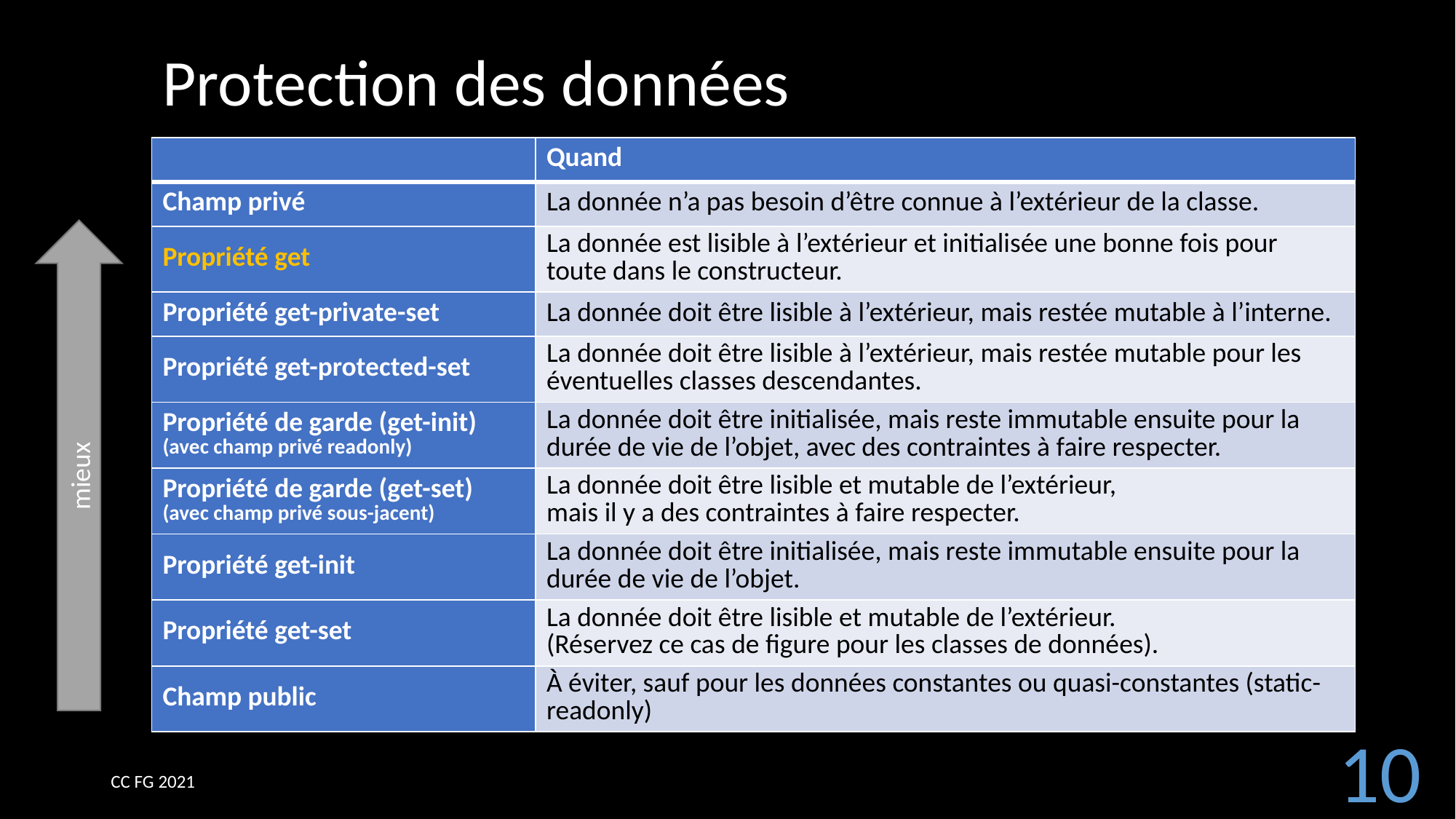

# Protection des données
|  | Quand |
| --- | --- |
| Champ privé | La donnée n’a pas besoin d’être connue à l’extérieur de la classe. |
| Propriété get | La donnée est lisible à l’extérieur et initialisée une bonne fois pour toute dans le constructeur. |
| Propriété get-private-set | La donnée doit être lisible à l’extérieur, mais restée mutable à l’interne. |
| Propriété get-protected-set | La donnée doit être lisible à l’extérieur, mais restée mutable pour les éventuelles classes descendantes. |
| Propriété de garde (get-init) (avec champ privé readonly) | La donnée doit être initialisée, mais reste immutable ensuite pour la durée de vie de l’objet, avec des contraintes à faire respecter. |
| Propriété de garde (get-set) (avec champ privé sous-jacent) | La donnée doit être lisible et mutable de l’extérieur, mais il y a des contraintes à faire respecter. |
| Propriété get-init | La donnée doit être initialisée, mais reste immutable ensuite pour la durée de vie de l’objet. |
| Propriété get-set | La donnée doit être lisible et mutable de l’extérieur. (Réservez ce cas de figure pour les classes de données). |
| Champ public | À éviter, sauf pour les données constantes ou quasi-constantes (static-readonly) |
mieux
10
CC FG 2021